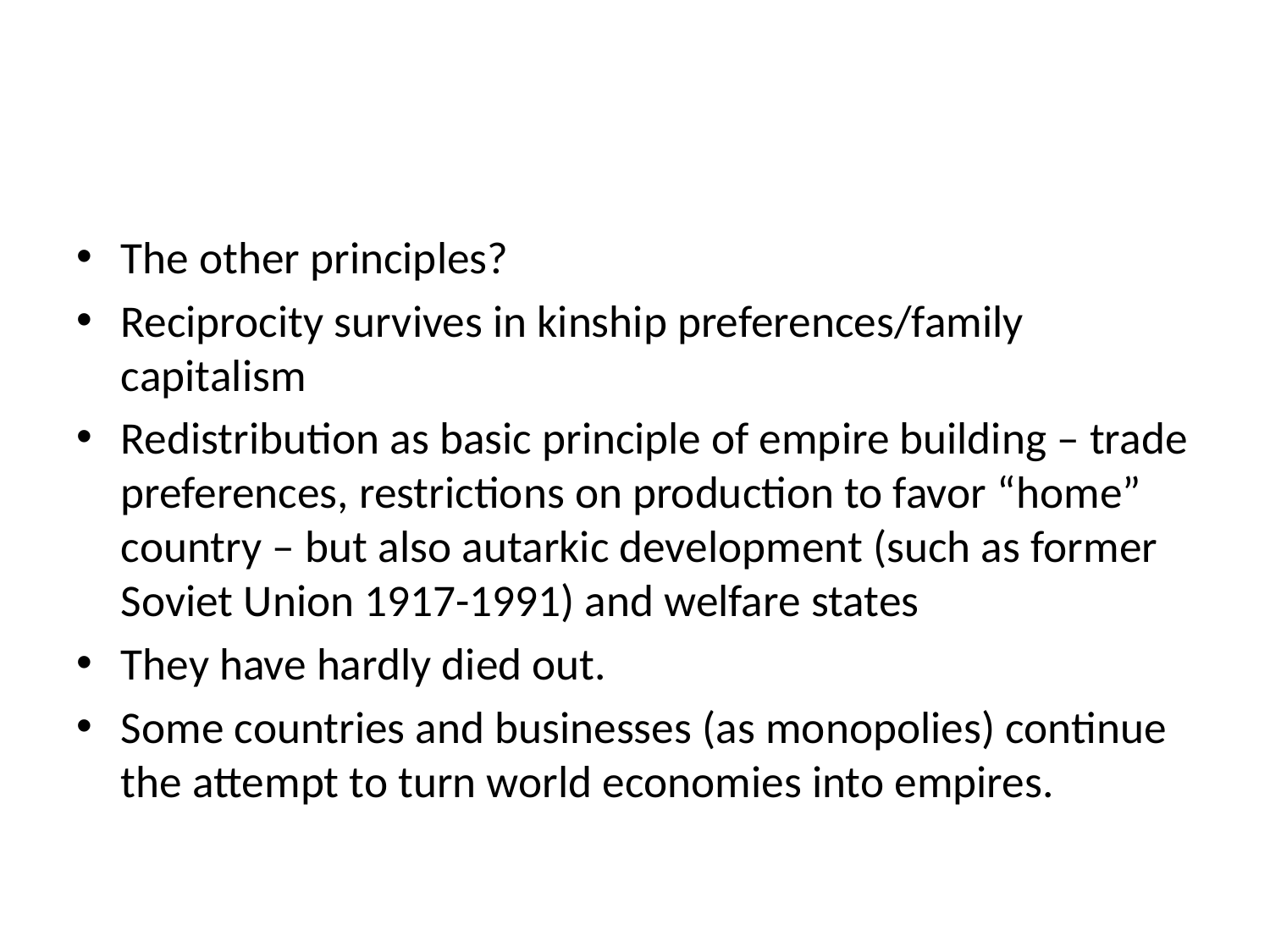

#
The other principles?
Reciprocity survives in kinship preferences/family capitalism
Redistribution as basic principle of empire building – trade preferences, restrictions on production to favor “home” country – but also autarkic development (such as former Soviet Union 1917-1991) and welfare states
They have hardly died out.
Some countries and businesses (as monopolies) continue the attempt to turn world economies into empires.